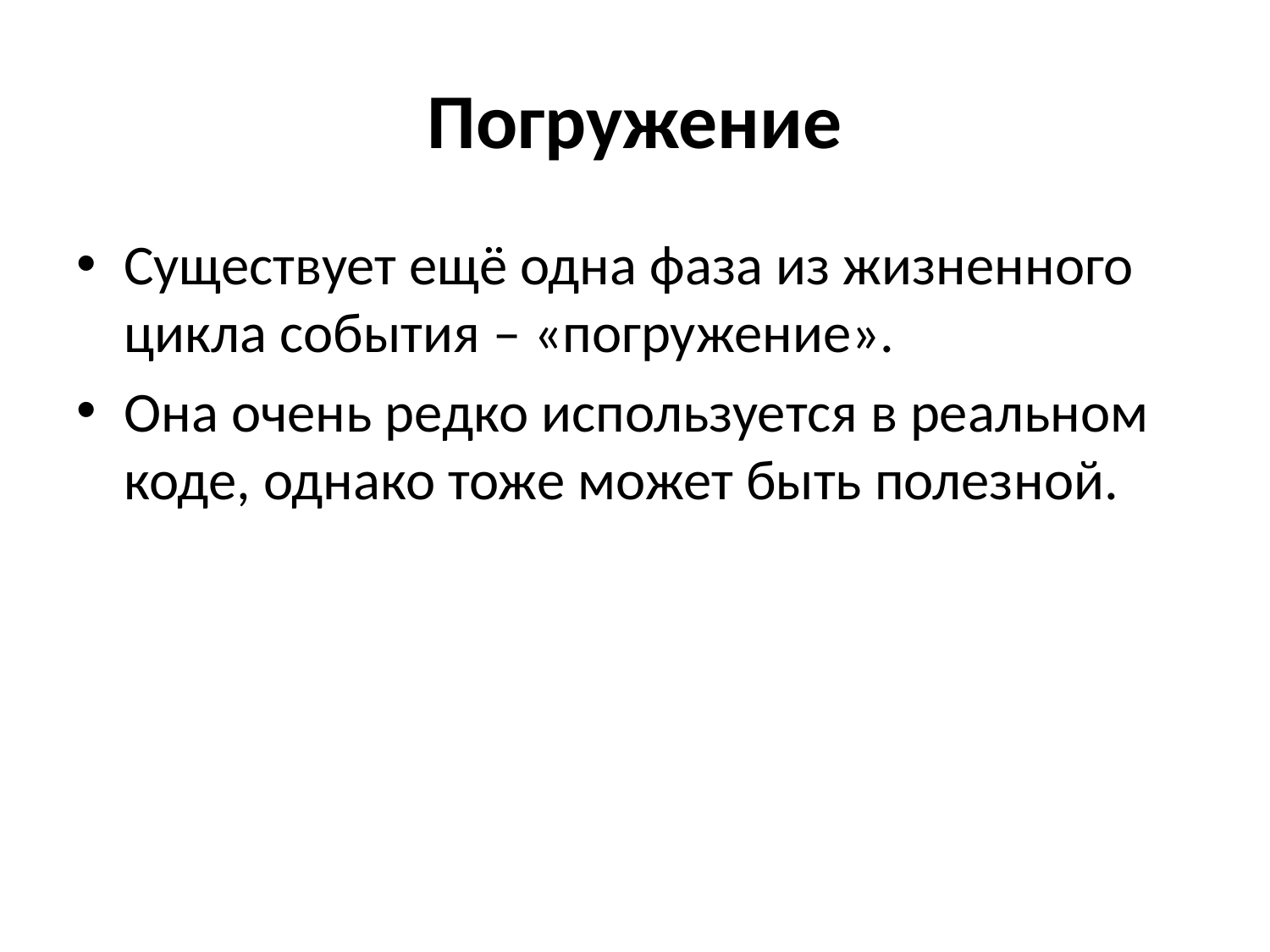

# Погружение
Существует ещё одна фаза из жизненного цикла события – «погружение».
Она очень редко используется в реальном коде, однако тоже может быть полезной.